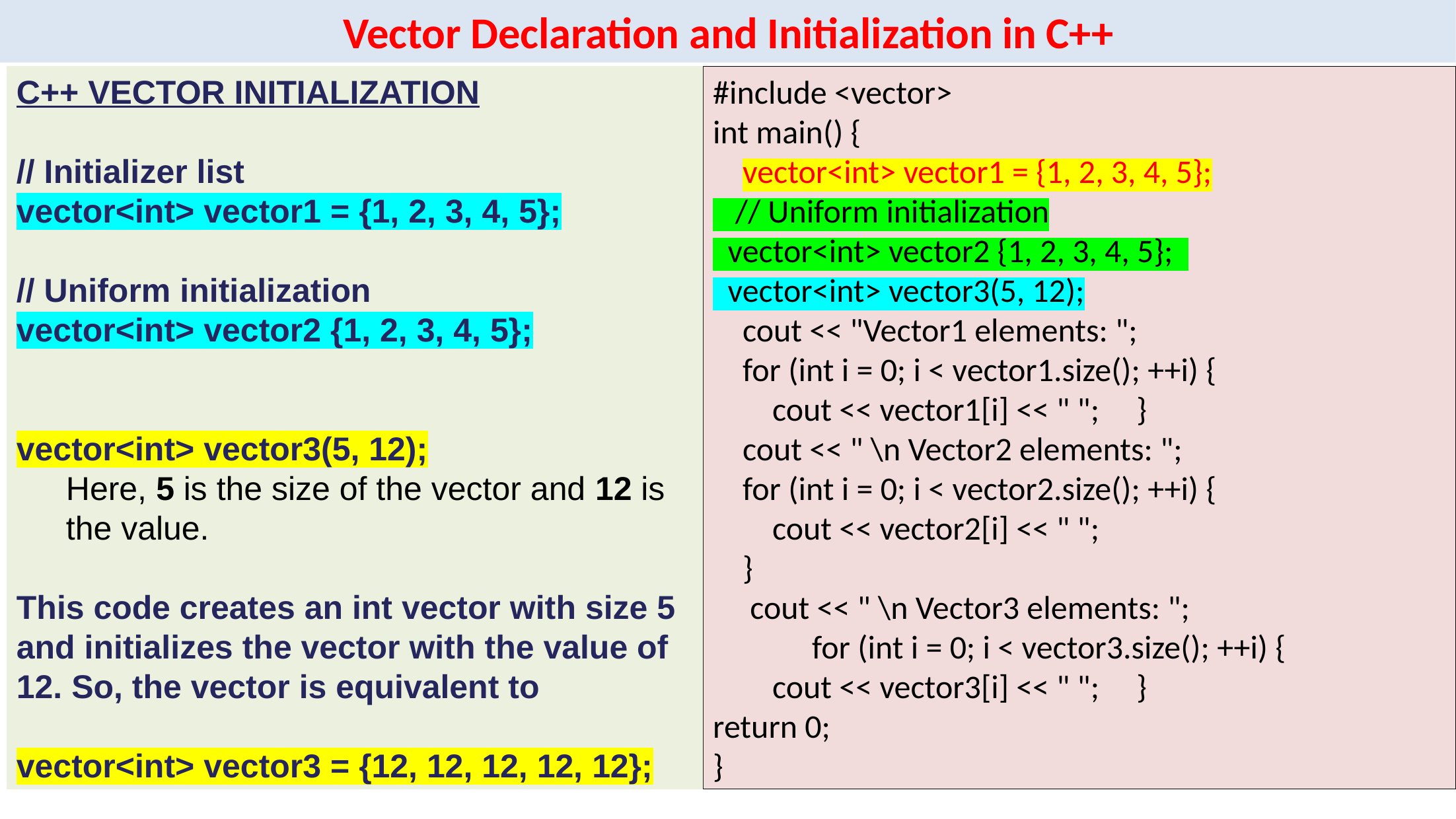

Vector Declaration and Initialization in C++
C++ VECTOR INITIALIZATION

// Initializer list
vector<int> vector1 = {1, 2, 3, 4, 5};

// Uniform initialization
vector<int> vector2 {1, 2, 3, 4, 5};

vector<int> vector3(5, 12);
Here, 5 is the size of the vector and 12 is the value.

This code creates an int vector with size 5 and initializes the vector with the value of 12. So, the vector is equivalent to

vector<int> vector3 = {12, 12, 12, 12, 12};
#include <vector>
int main() {
    vector<int> vector1 = {1, 2, 3, 4, 5};
   // Uniform initialization
  vector<int> vector2 {1, 2, 3, 4, 5};
  vector<int> vector3(5, 12);
    cout << "Vector1 elements: ";
    for (int i = 0; i < vector1.size(); ++i) {
        cout << vector1[i] << " ";     }
    cout << " \n Vector2 elements: ";
    for (int i = 0; i < vector2.size(); ++i) {
        cout << vector2[i] << " ";
    }
     cout << " \n Vector3 elements: ";
	for (int i = 0; i < vector3.size(); ++i) {
        cout << vector3[i] << " ";     }
return 0;
}